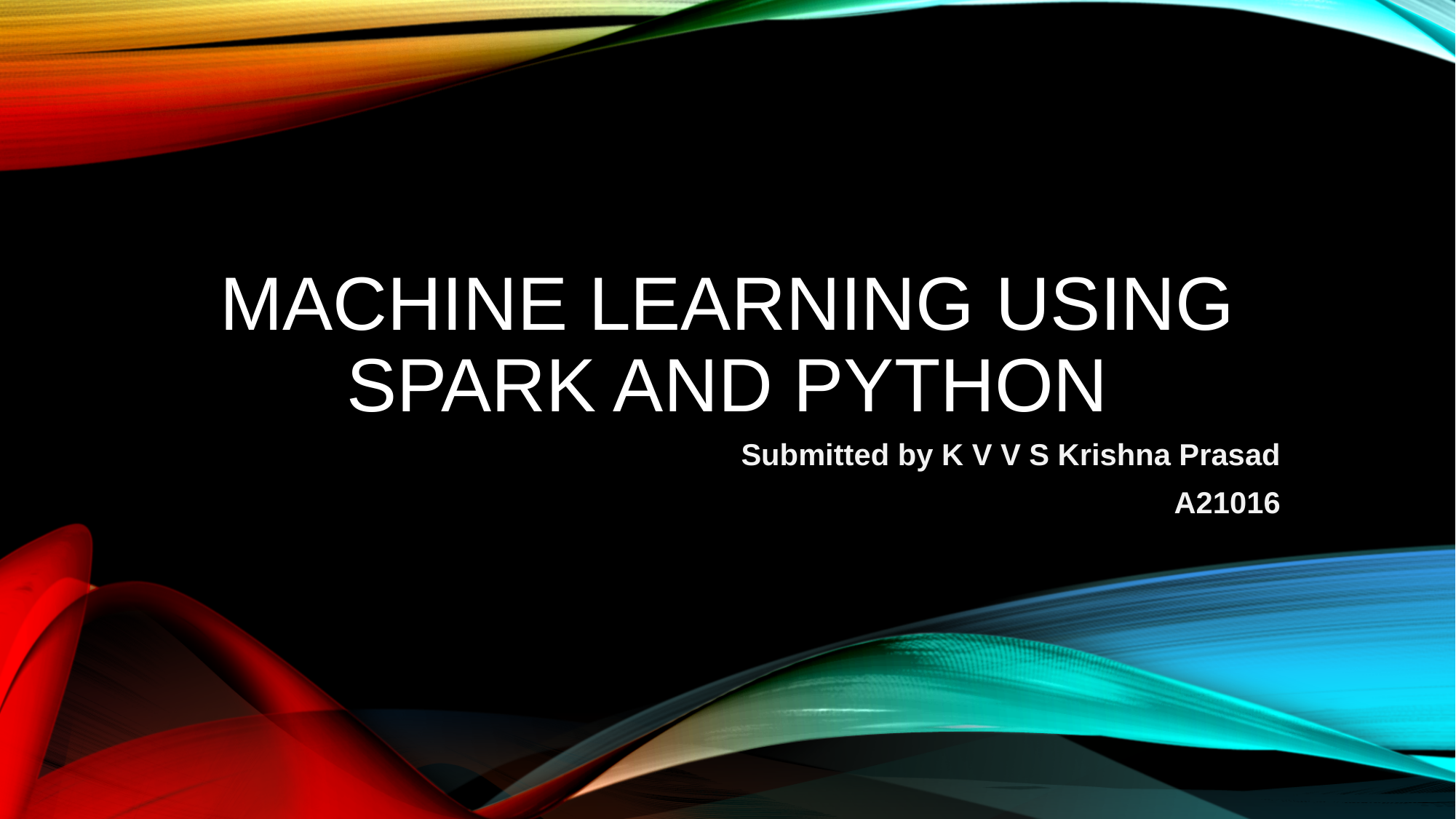

# MACHINE LEARNING USING SPARK AND PYTHON
Submitted by K V V S Krishna Prasad
A21016